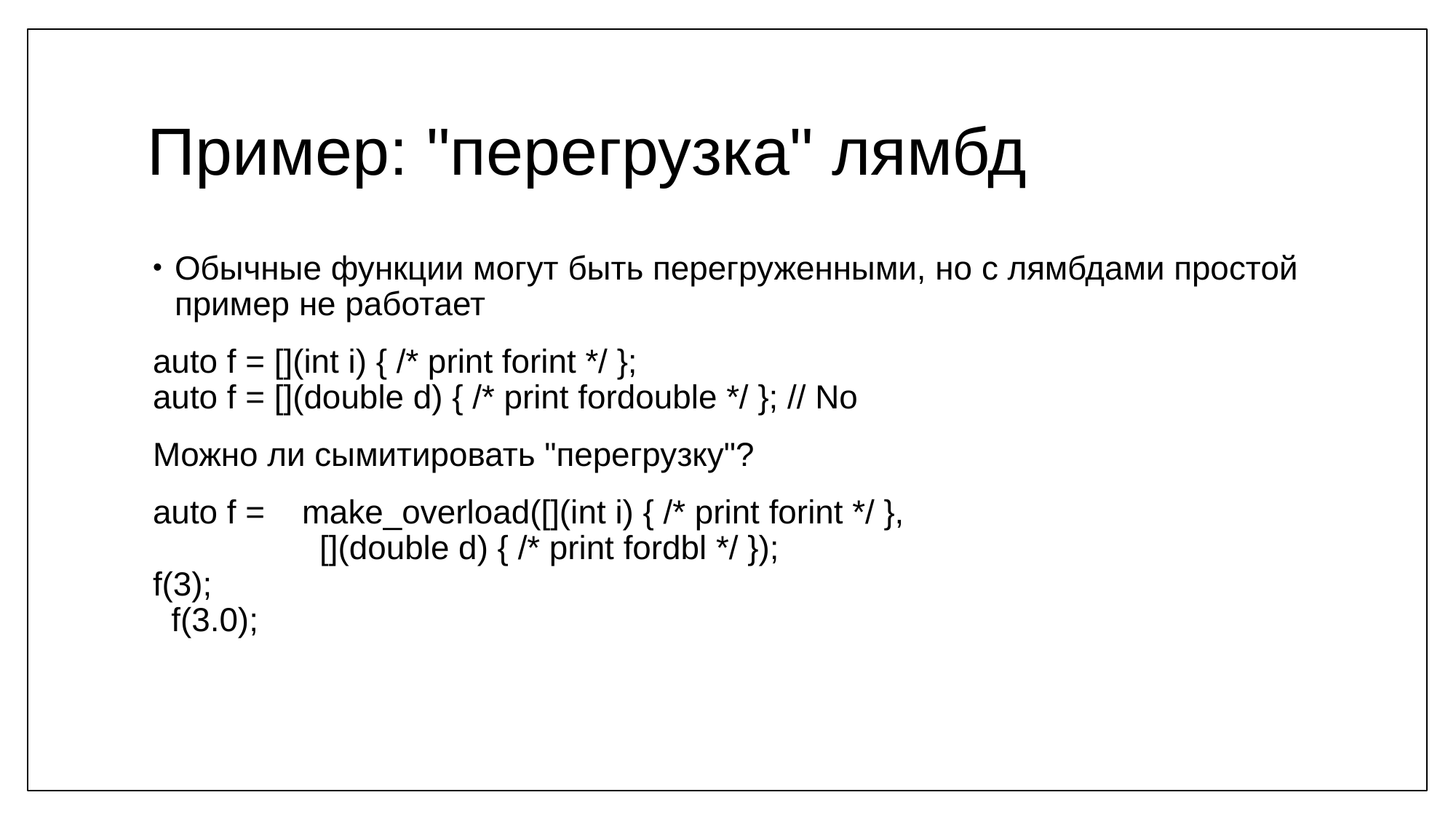

# Пример: "перегрузка" лямбд
Обычные функции могут быть перегруженными, но с лямбдами простой пример не работает
auto f = [](int i) { /* print forint */ };
auto f = [](double d) { /* print fordouble */ }; // No
Можно ли сымитировать "перегрузку"?
auto f =    make_overload([](int i) { /* print forint */ },
                  [](double d) { /* print fordbl */ });
f(3);
  f(3.0);